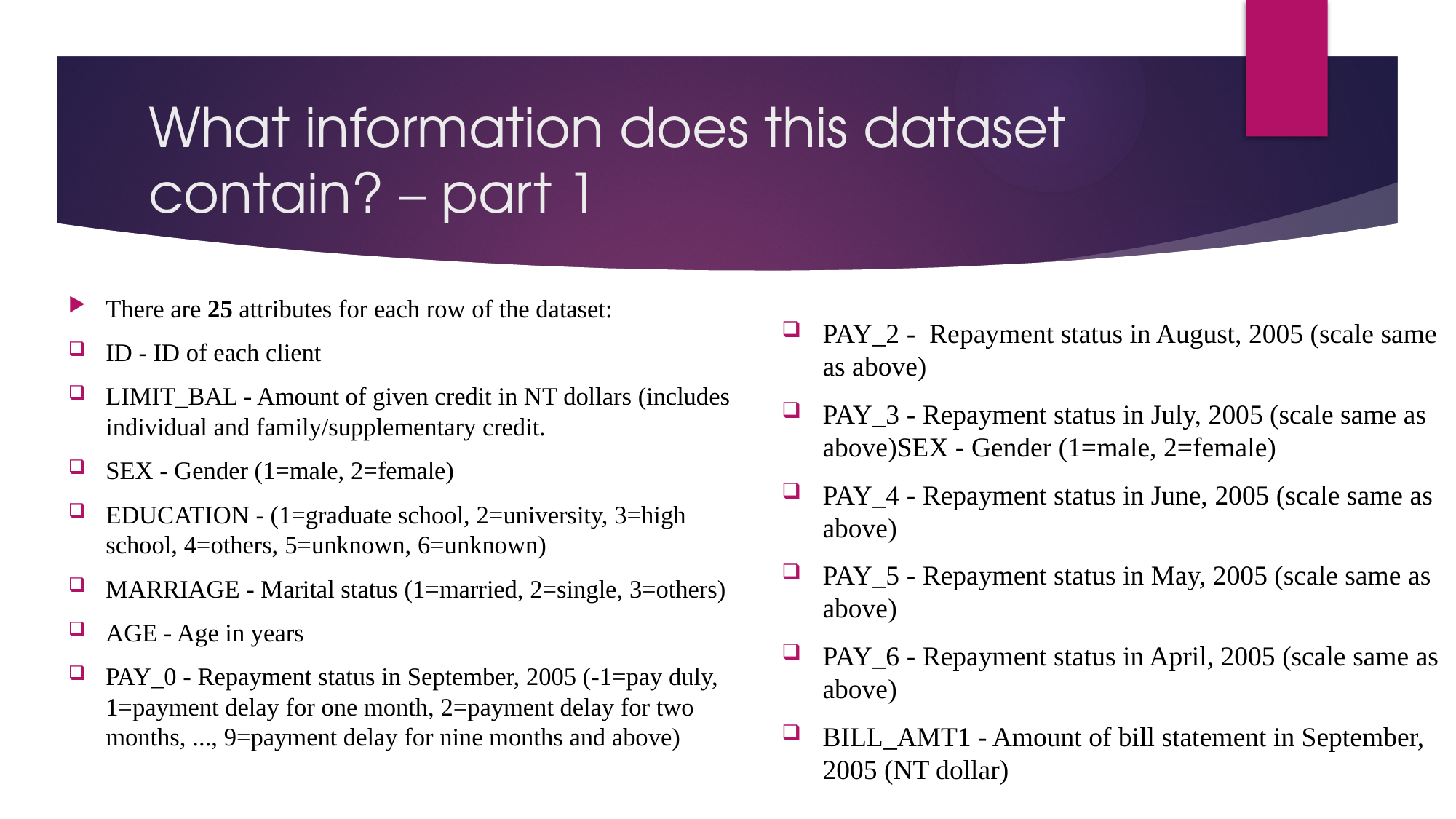

# What information does this dataset contain? – part 1
There are 25 attributes for each row of the dataset:
ID - ID of each client
LIMIT_BAL - Amount of given credit in NT dollars (includes individual and family/supplementary credit.
SEX - Gender (1=male, 2=female)
EDUCATION - (1=graduate school, 2=university, 3=high school, 4=others, 5=unknown, 6=unknown)
MARRIAGE - Marital status (1=married, 2=single, 3=others)
AGE - Age in years
PAY_0 - Repayment status in September, 2005 (-1=pay duly, 1=payment delay for one month, 2=payment delay for two months, ..., 9=payment delay for nine months and above)

PAY_2 -  Repayment status in August, 2005 (scale same as above)
PAY_3 - Repayment status in July, 2005 (scale same as above)SEX - Gender (1=male, 2=female)
PAY_4 - Repayment status in June, 2005 (scale same as above)
PAY_5 - Repayment status in May, 2005 (scale same as above)
PAY_6 - Repayment status in April, 2005 (scale same as above)
BILL_AMT1 - Amount of bill statement in September, 2005 (NT dollar)